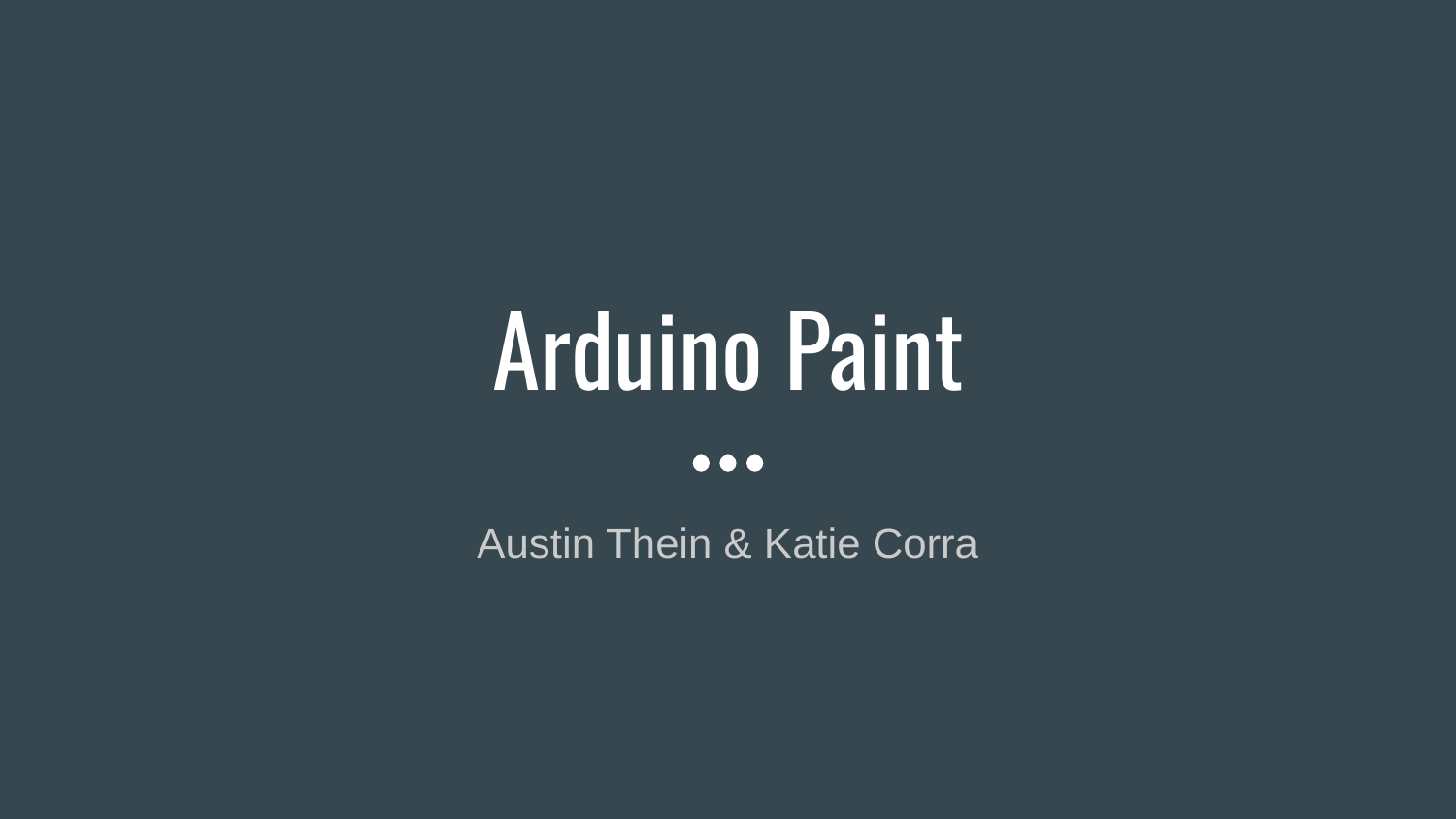

# Arduino Paint
Austin Thein & Katie Corra